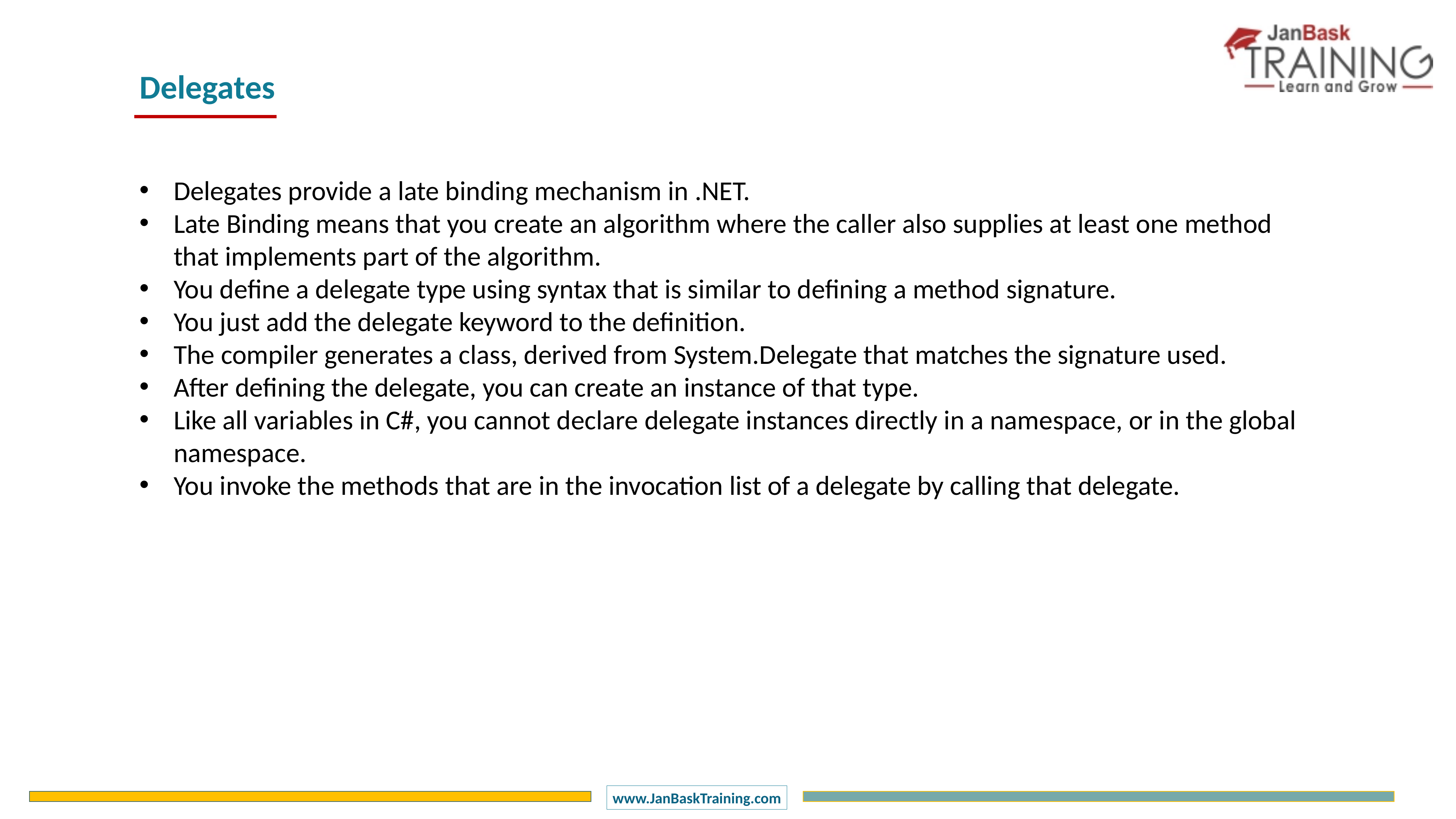

Delegates
Delegates provide a late binding mechanism in .NET.
Late Binding means that you create an algorithm where the caller also supplies at least one method that implements part of the algorithm.
You define a delegate type using syntax that is similar to defining a method signature.
You just add the delegate keyword to the definition.
The compiler generates a class, derived from System.Delegate that matches the signature used.
After defining the delegate, you can create an instance of that type.
Like all variables in C#, you cannot declare delegate instances directly in a namespace, or in the global namespace.
You invoke the methods that are in the invocation list of a delegate by calling that delegate.